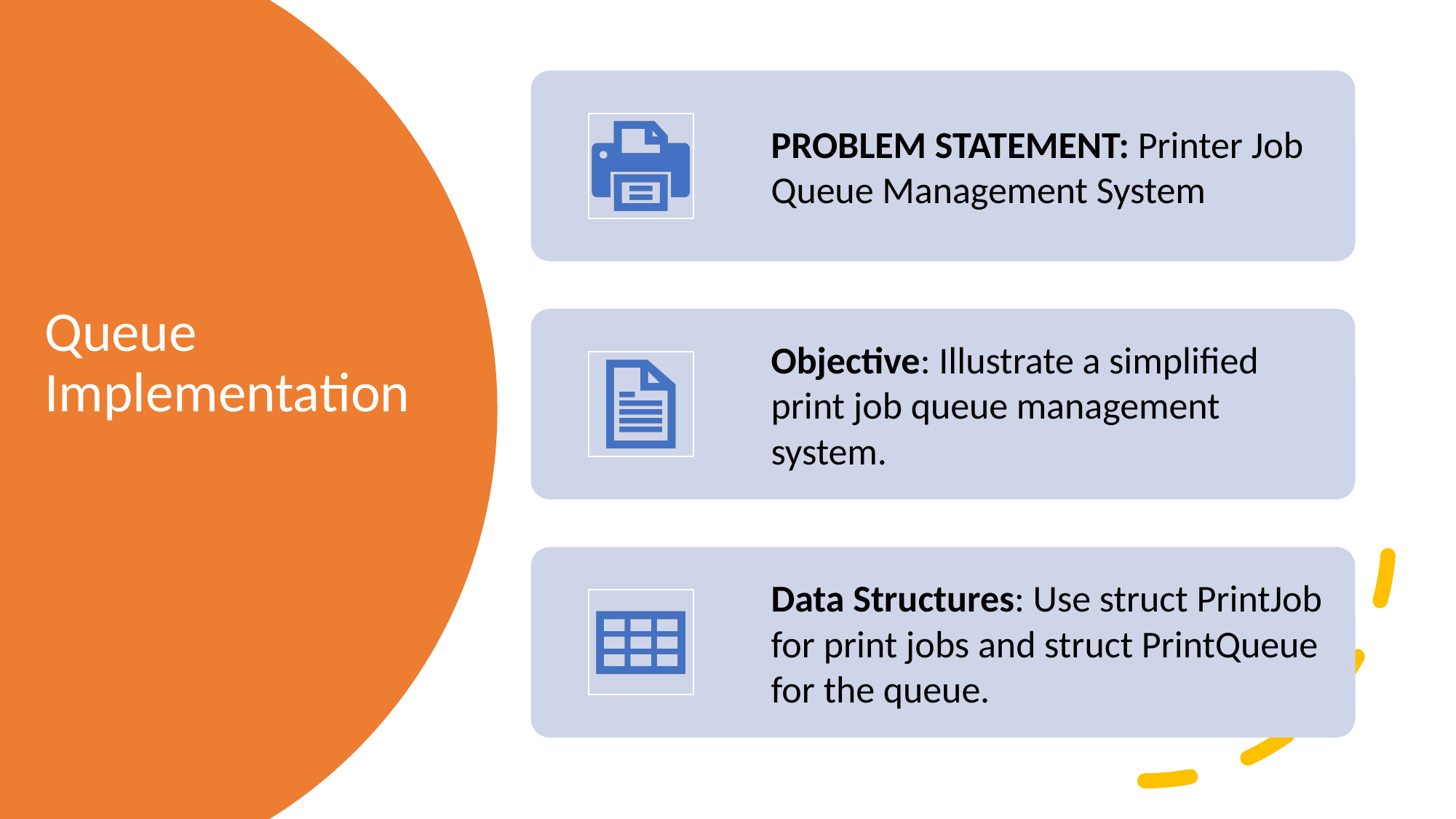

PROBLEM STATEMENT: Printer Job Queue Management System
Objective: Illustrate a simplified print job queue management system.
Data Structures: Use struct PrintJob for print jobs and struct PrintQueue for the queue.
# Queue Implementation